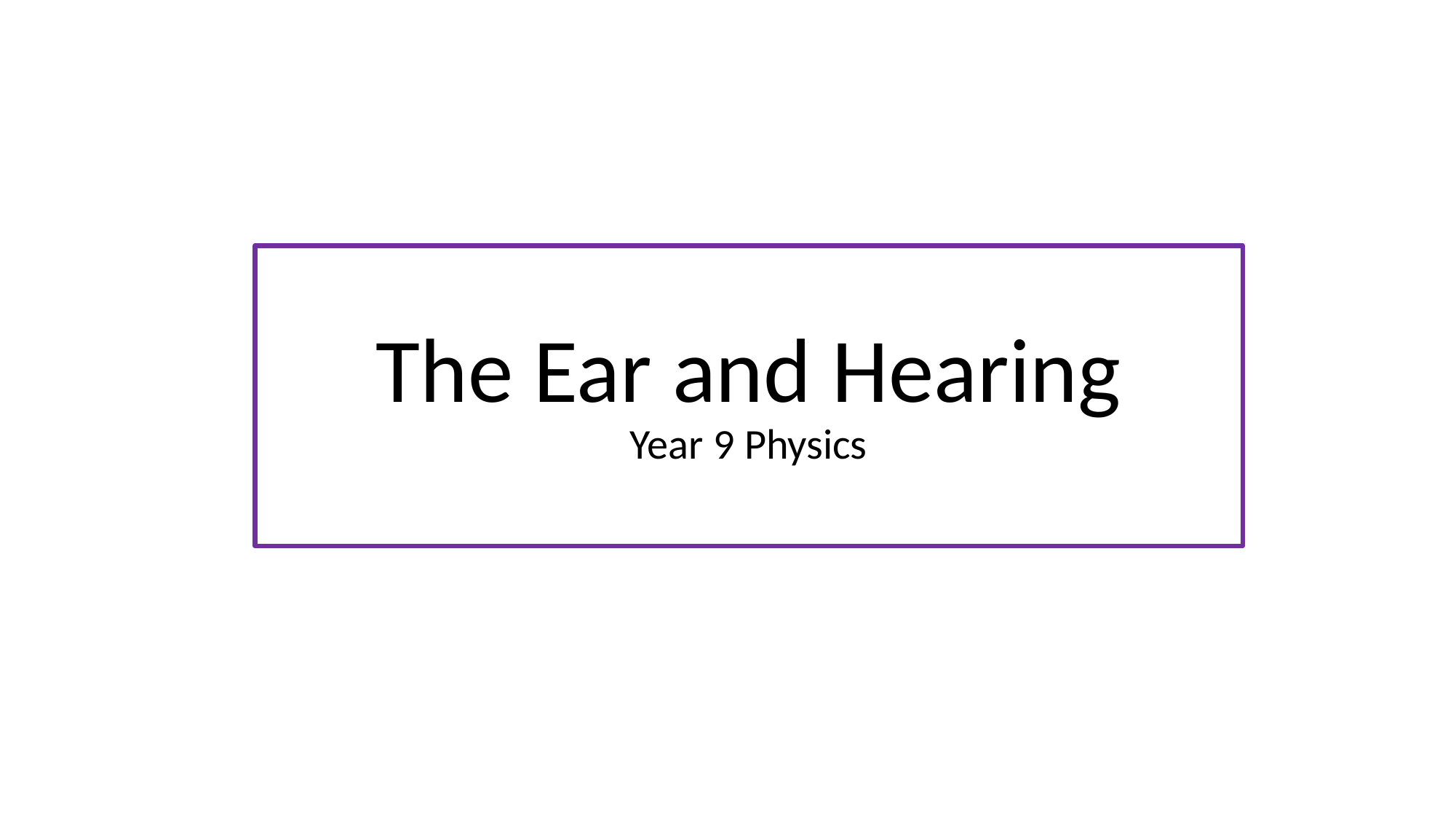

# The Ear and Hearing Year 9 Physics